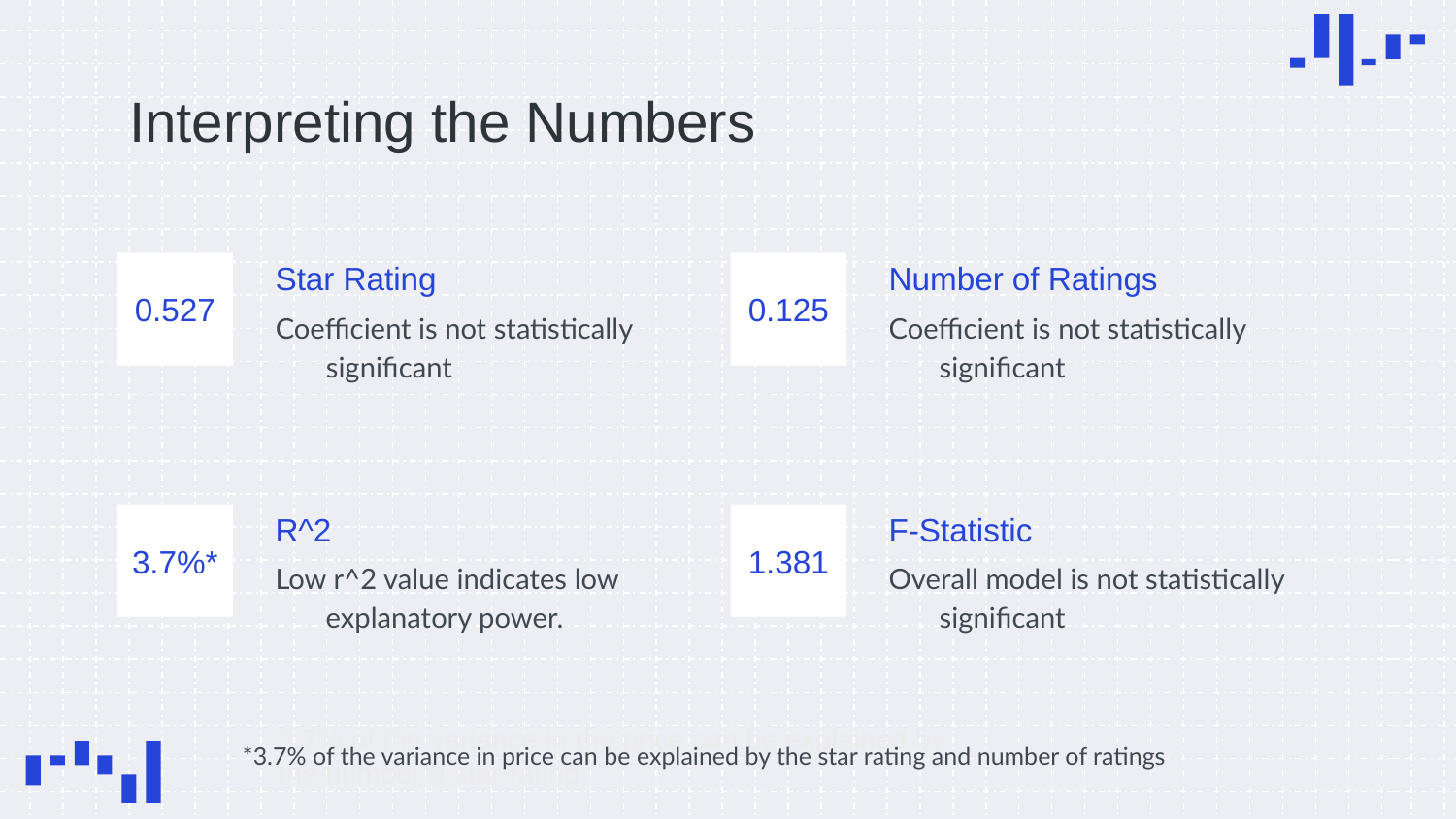

# Interpreting the Numbers
Star Rating
Number of Ratings
0.527
0.125
Coefficient is not statistically significant
Coefficient is not statistically significant
R^2
F-Statistic
3.7%*
1.381
Overall model is not statistically significant
Low r^2 value indicates low explanatory power.
3.7% of the variance in the price can be explained by the number d star rating.
*3.7% of the variance in price can be explained by the star rating and number of ratings